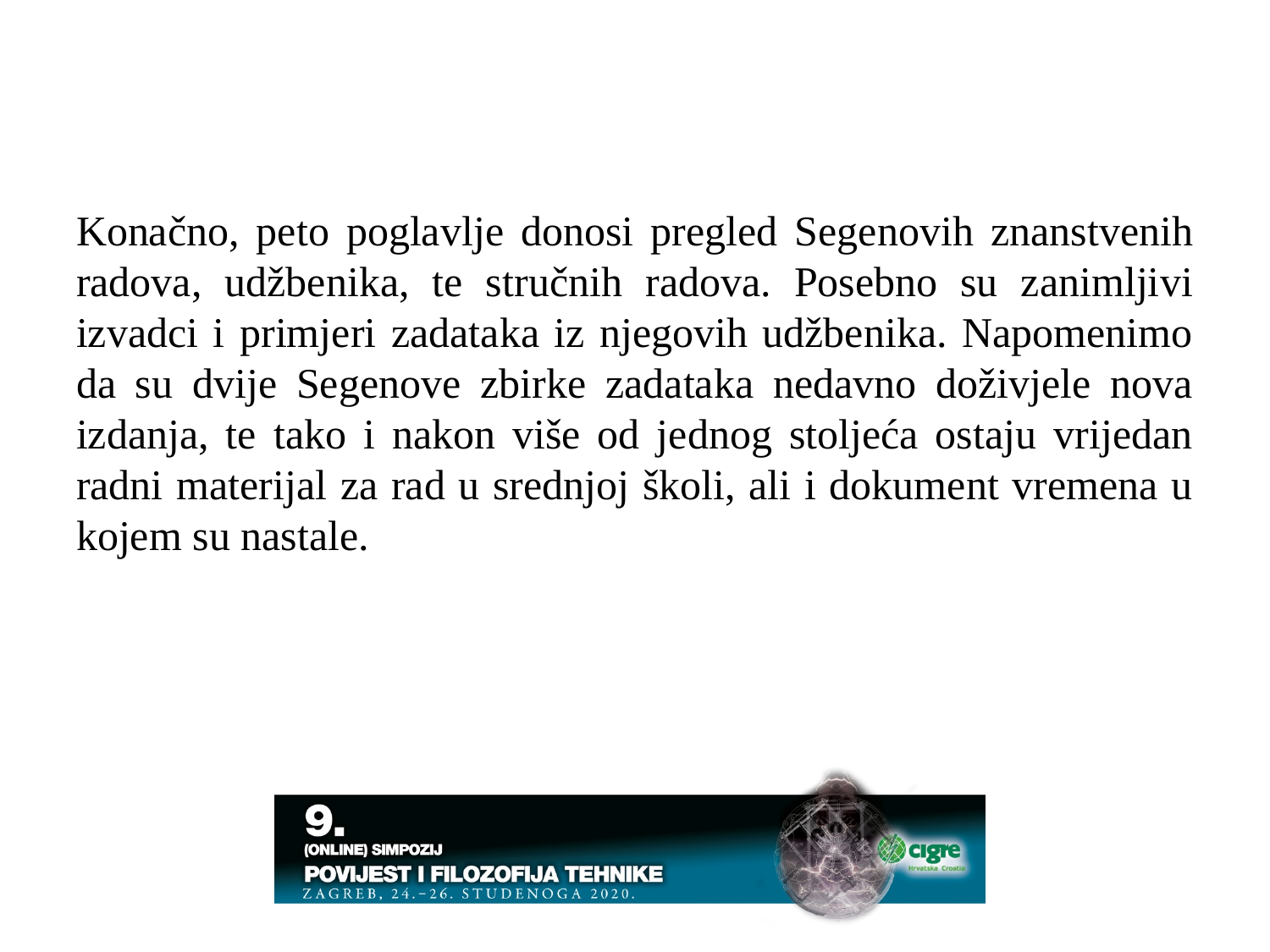

#
Konačno, peto poglavlje donosi pregled Segenovih znanstvenih radova, udžbenika, te stručnih radova. Posebno su zanimljivi izvadci i primjeri zadataka iz njegovih udžbenika. Napomenimo da su dvije Segenove zbirke zadataka nedavno doživjele nova izdanja, te tako i nakon više od jednog stoljeća ostaju vrijedan radni materijal za rad u srednjoj školi, ali i dokument vremena u kojem su nastale.